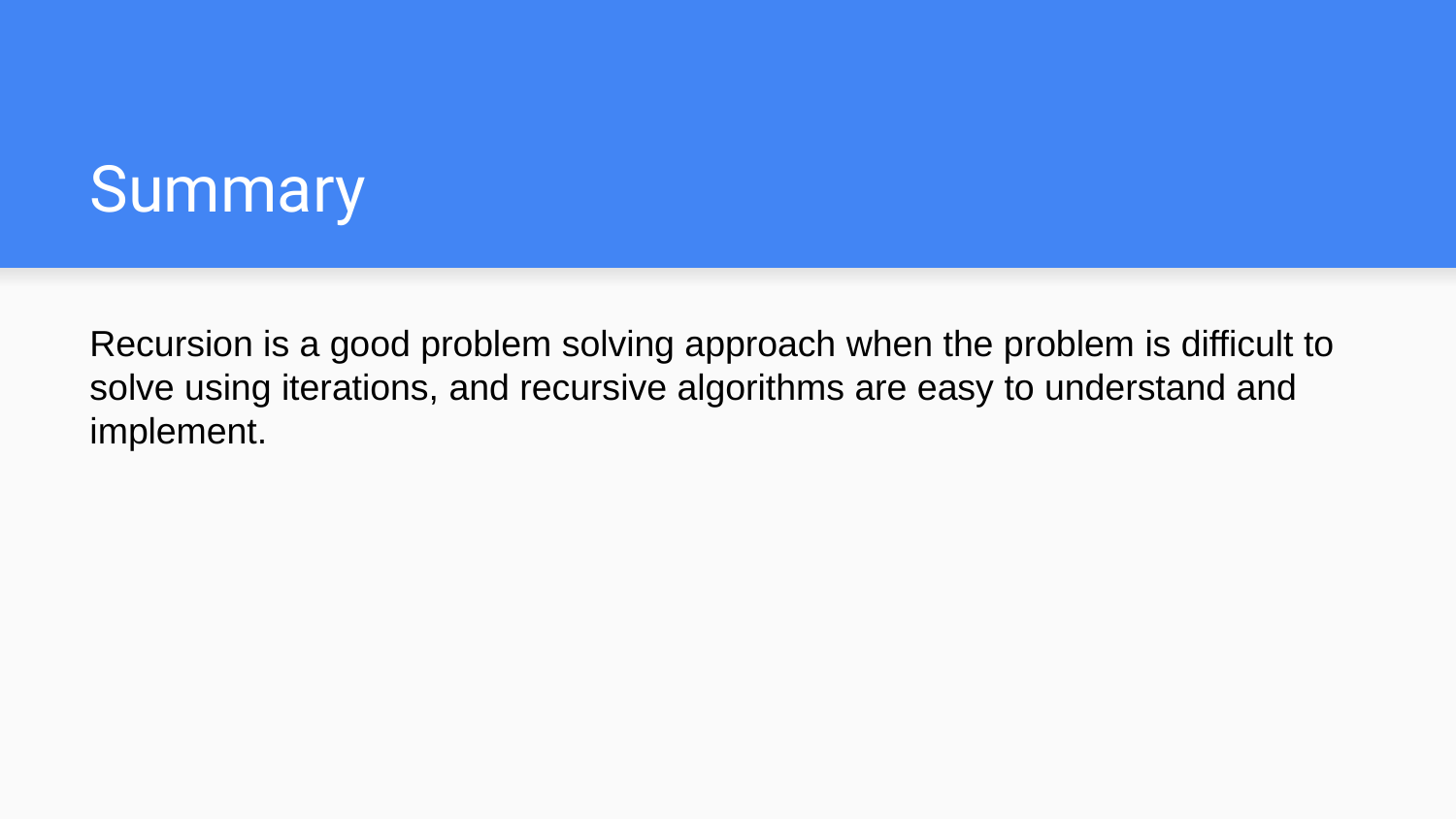

# Summary
Recursion is a good problem solving approach when the problem is difficult to solve using iterations, and recursive algorithms are easy to understand and implement.